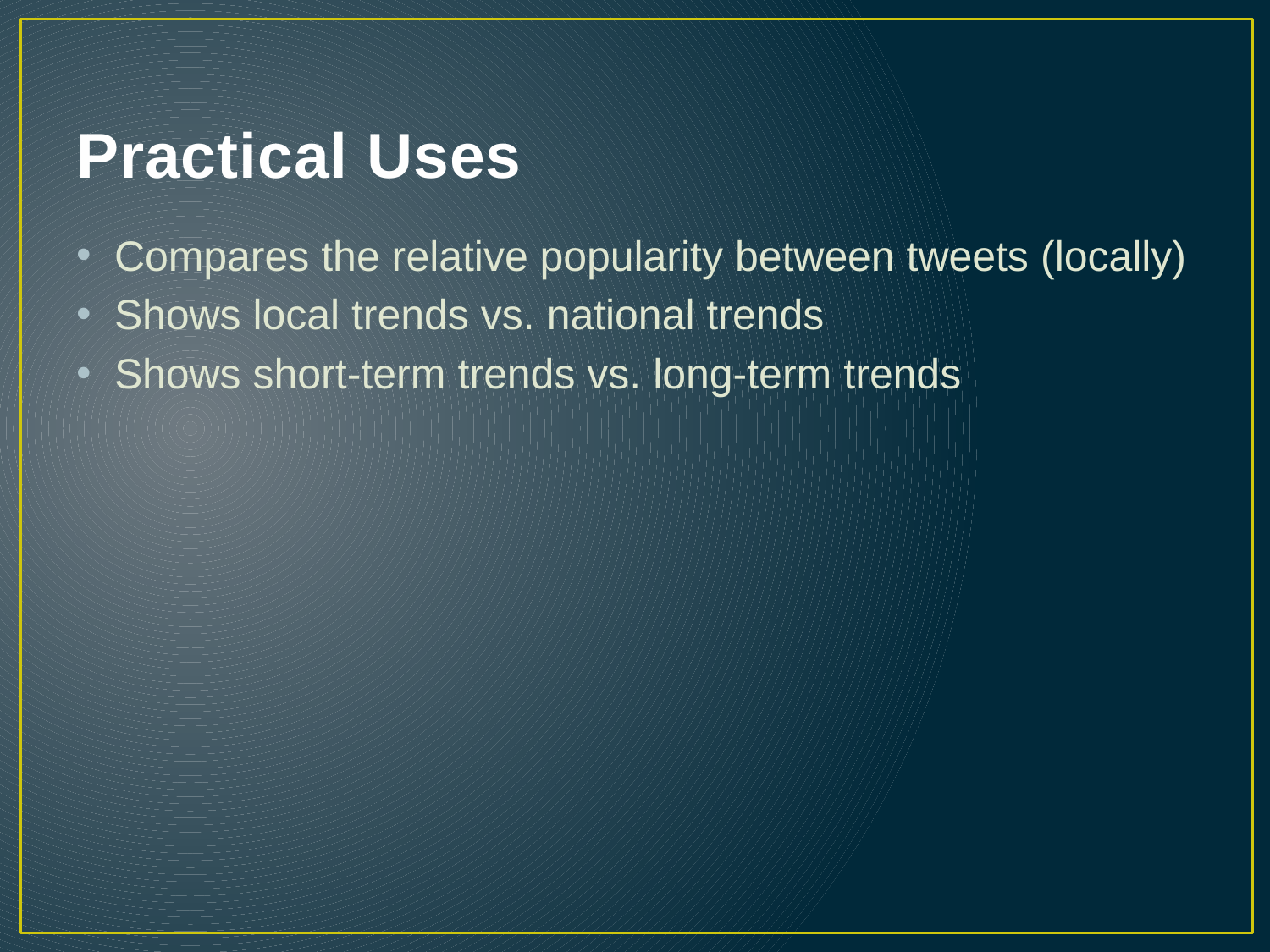

# Practical Uses
Compares the relative popularity between tweets (locally)
Shows local trends vs. national trends
Shows short-term trends vs. long-term trends